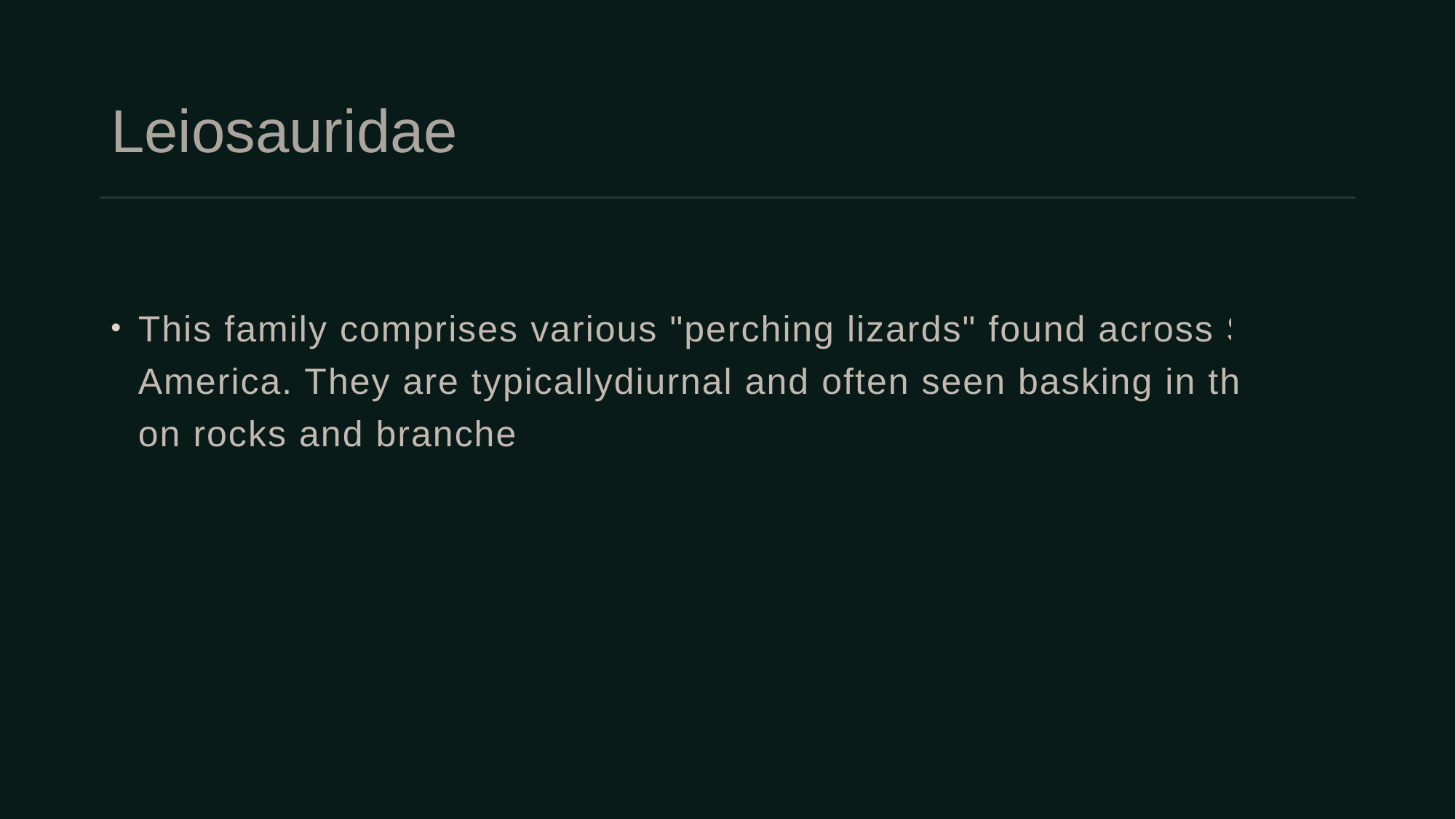

# Leiosauridae
This family comprises various "perching lizards" found across South America. They are typicallydiurnal and often seen basking in the sun on rocks and branches.